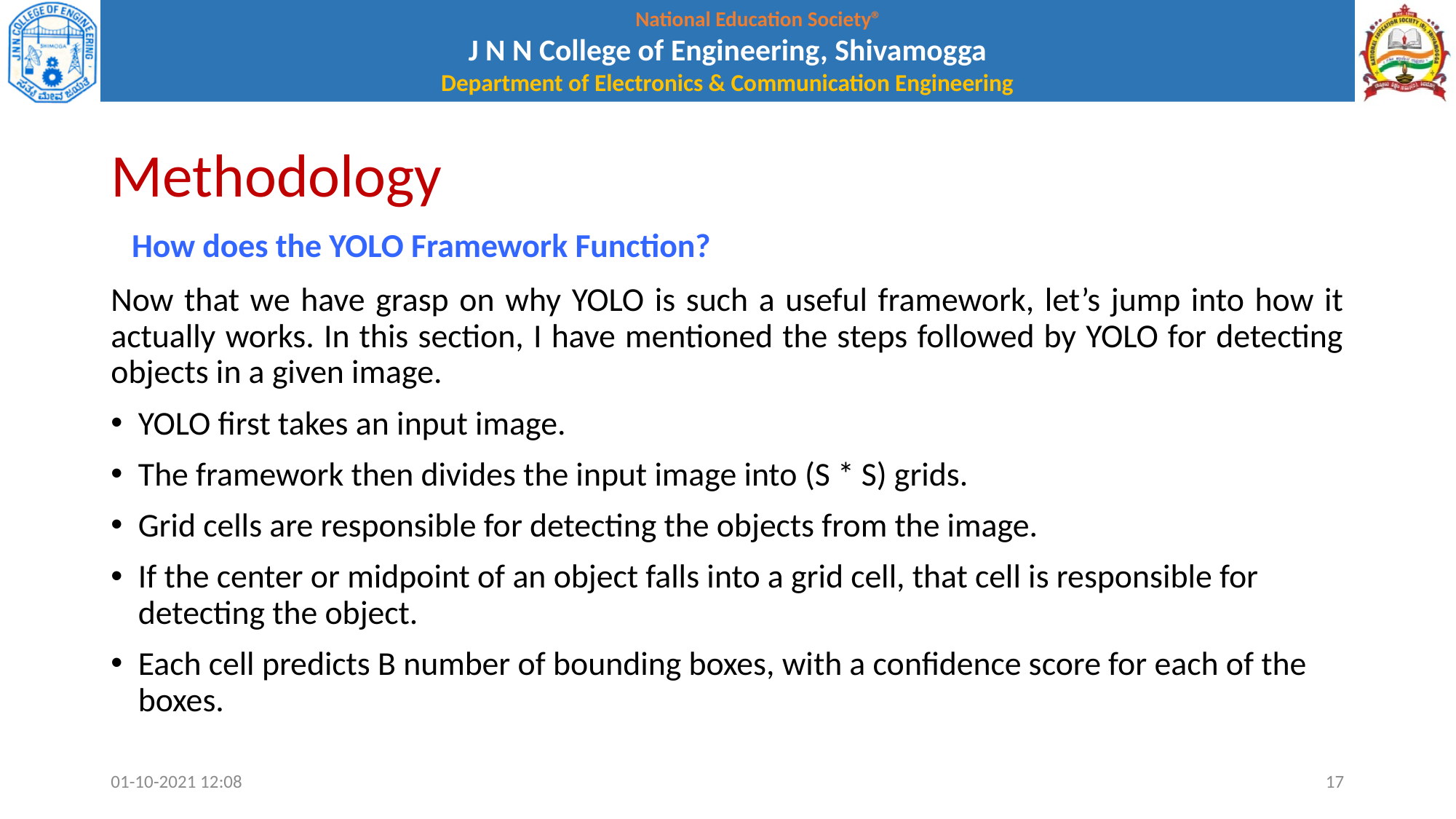

# Methodology
  How does the YOLO Framework Function?
Now that we have grasp on why YOLO is such a useful framework, let’s jump into how it actually works. In this section, I have mentioned the steps followed by YOLO for detecting objects in a given image.
YOLO first takes an input image.
The framework then divides the input image into (S * S) grids.
Grid cells are responsible for detecting the objects from the image.
If the center or midpoint of an object falls into a grid cell, that cell is responsible for detecting the object.
Each cell predicts B number of bounding boxes, with a confidence score for each of the boxes.

01-10-2021 12:08
17